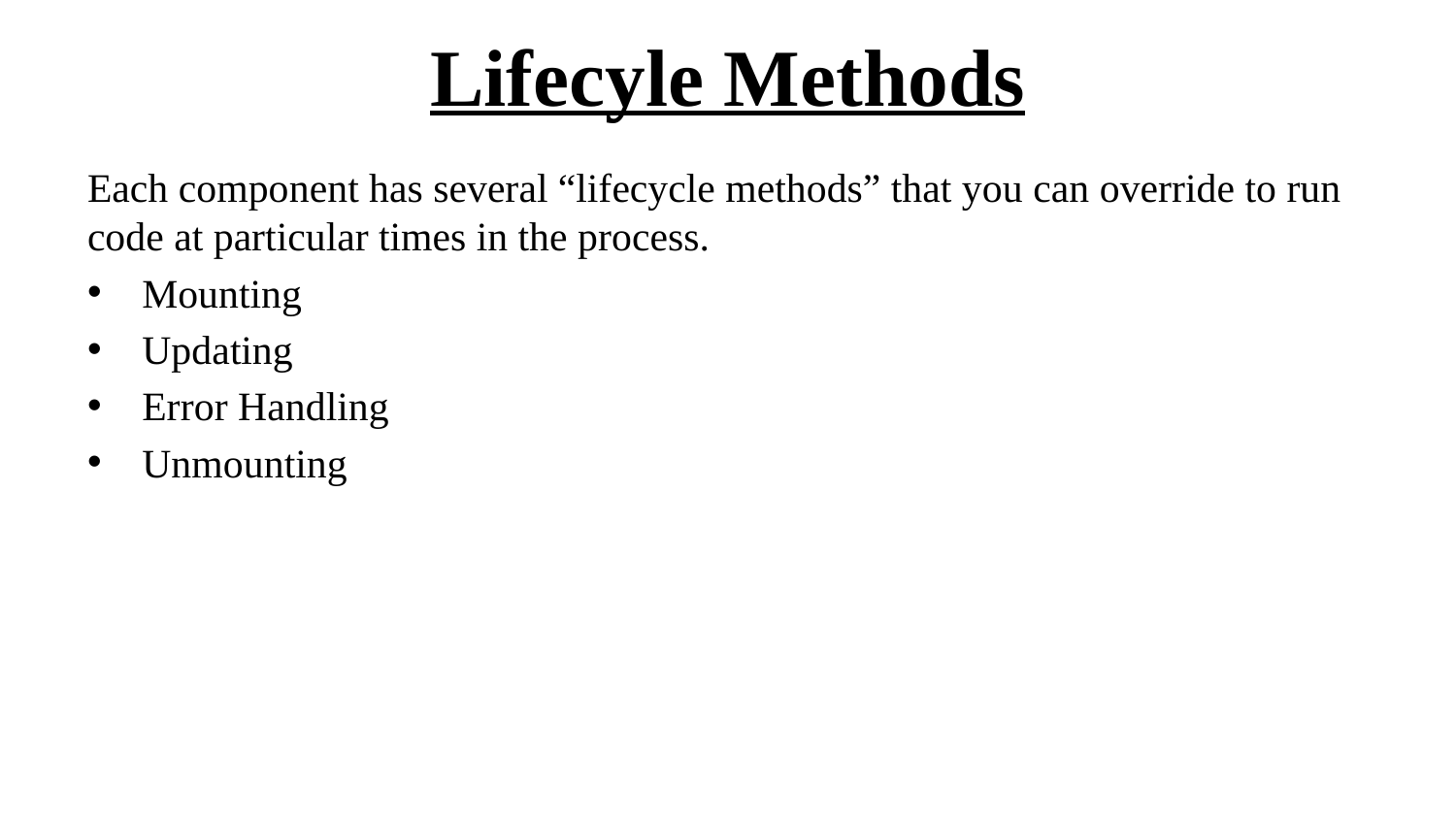

# Lifecyle Methods
Each component has several “lifecycle methods” that you can override to run code at particular times in the process.
Mounting
Updating
Error Handling
Unmounting